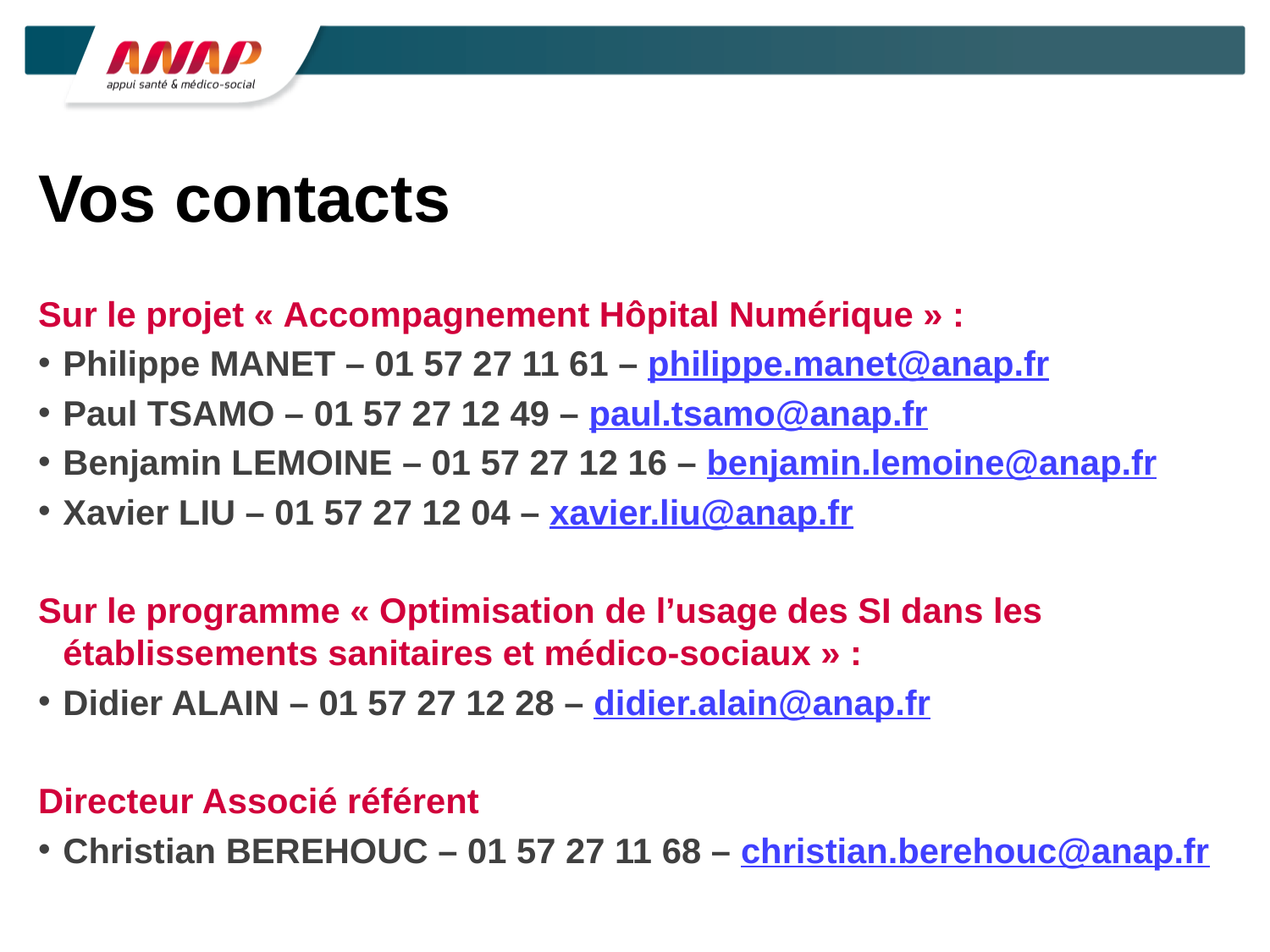

# Vos contacts
Sur le projet « Accompagnement Hôpital Numérique » :
Philippe MANET – 01 57 27 11 61 – philippe.manet@anap.fr
Paul TSAMO – 01 57 27 12 49 – paul.tsamo@anap.fr
Benjamin LEMOINE – 01 57 27 12 16 – benjamin.lemoine@anap.fr
Xavier LIU – 01 57 27 12 04 – xavier.liu@anap.fr

Sur le programme « Optimisation de l’usage des SI dans les établissements sanitaires et médico-sociaux » :
Didier ALAIN – 01 57 27 12 28 – didier.alain@anap.fr

Directeur Associé référent
Christian BEREHOUC – 01 57 27 11 68 – christian.berehouc@anap.fr